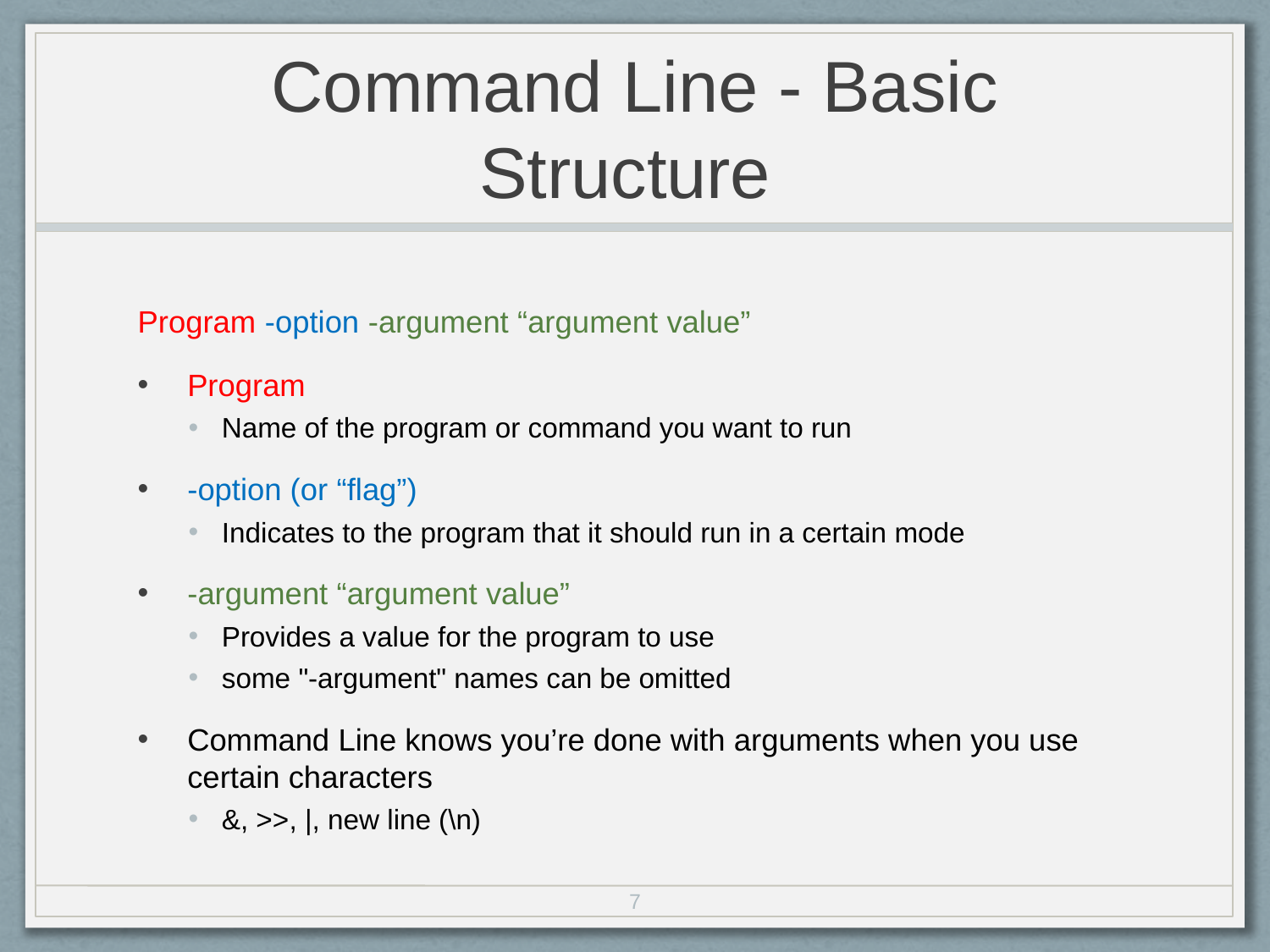

# Command Line - Basic Structure
Program -option -argument “argument value”
Program
Name of the program or command you want to run
-option (or “flag”)
Indicates to the program that it should run in a certain mode
-argument “argument value”
Provides a value for the program to use
some "-argument" names can be omitted
Command Line knows you’re done with arguments when you use certain characters
&, >>, |, new line (\n)
7